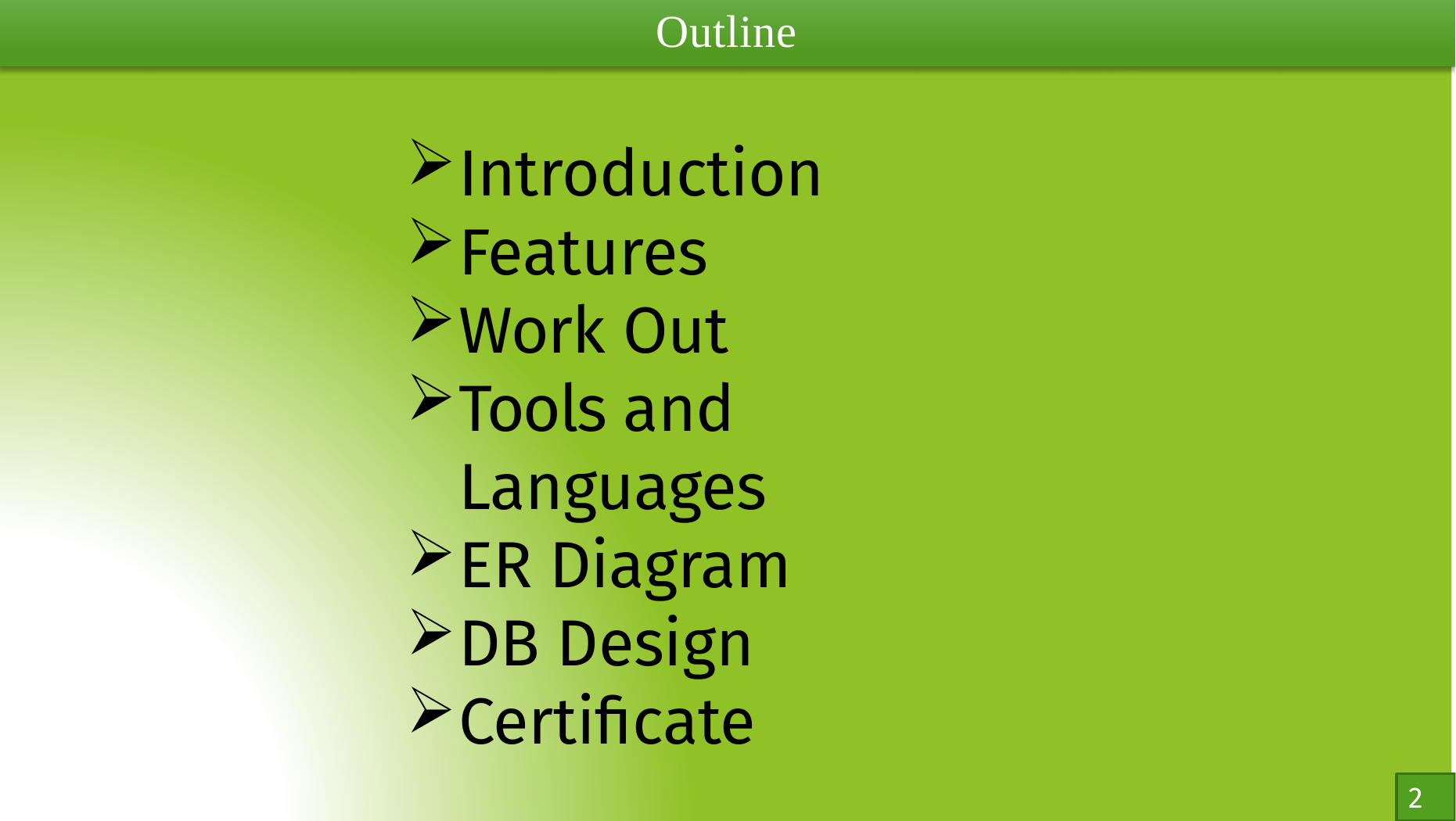

Outline
Introduction
Features
Work Out
Tools and Languages
ER Diagram
DB Design
Certificate

2